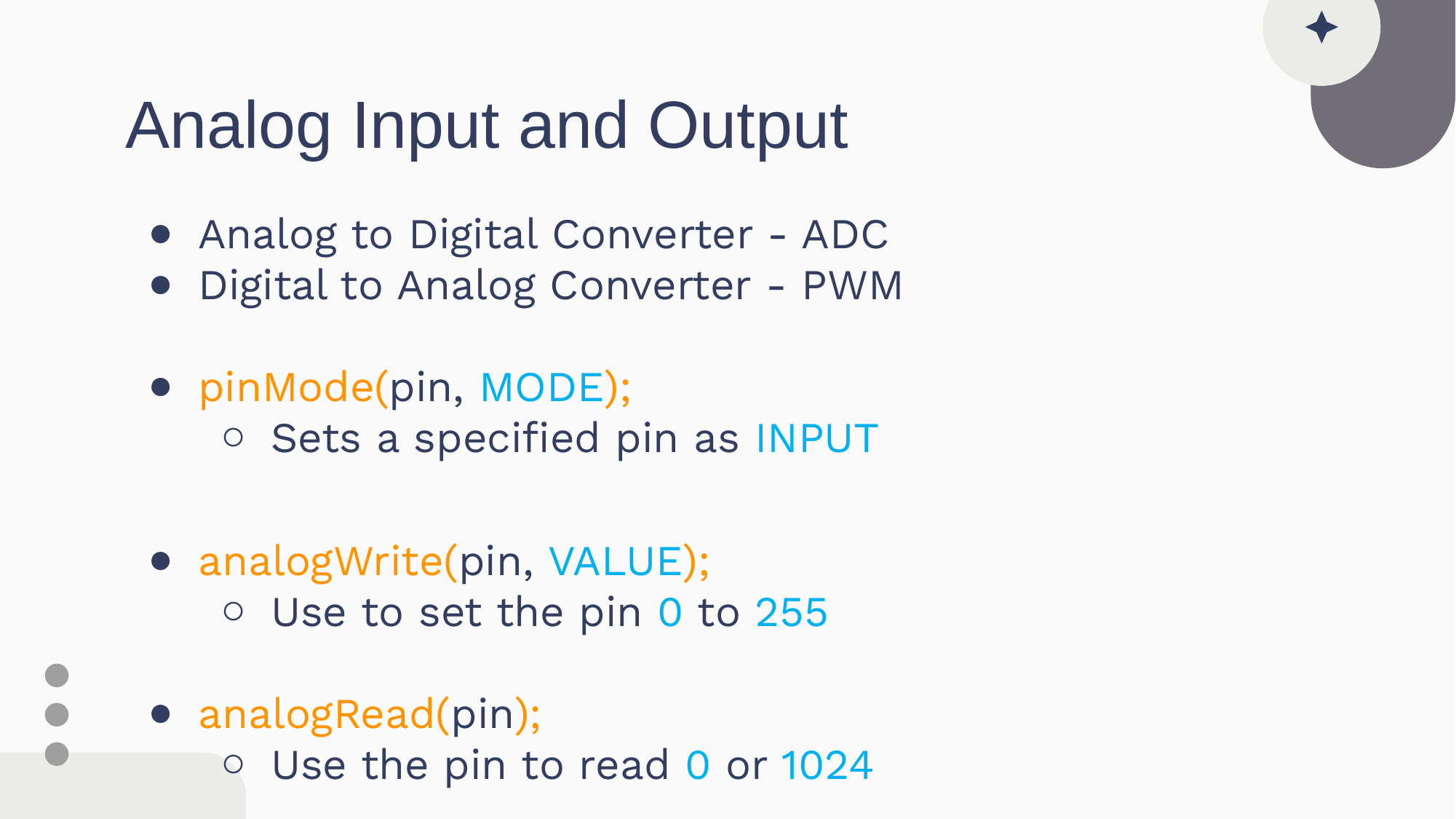

# Analog Input and Output
Analog to Digital Converter - ADC
Digital to Analog Converter - PWM

pinMode(pin, MODE);
Sets a specified pin as INPUT

analogWrite(pin, VALUE);
Use to set the pin 0 to 255

analogRead(pin);
Use the pin to read 0 or 1024